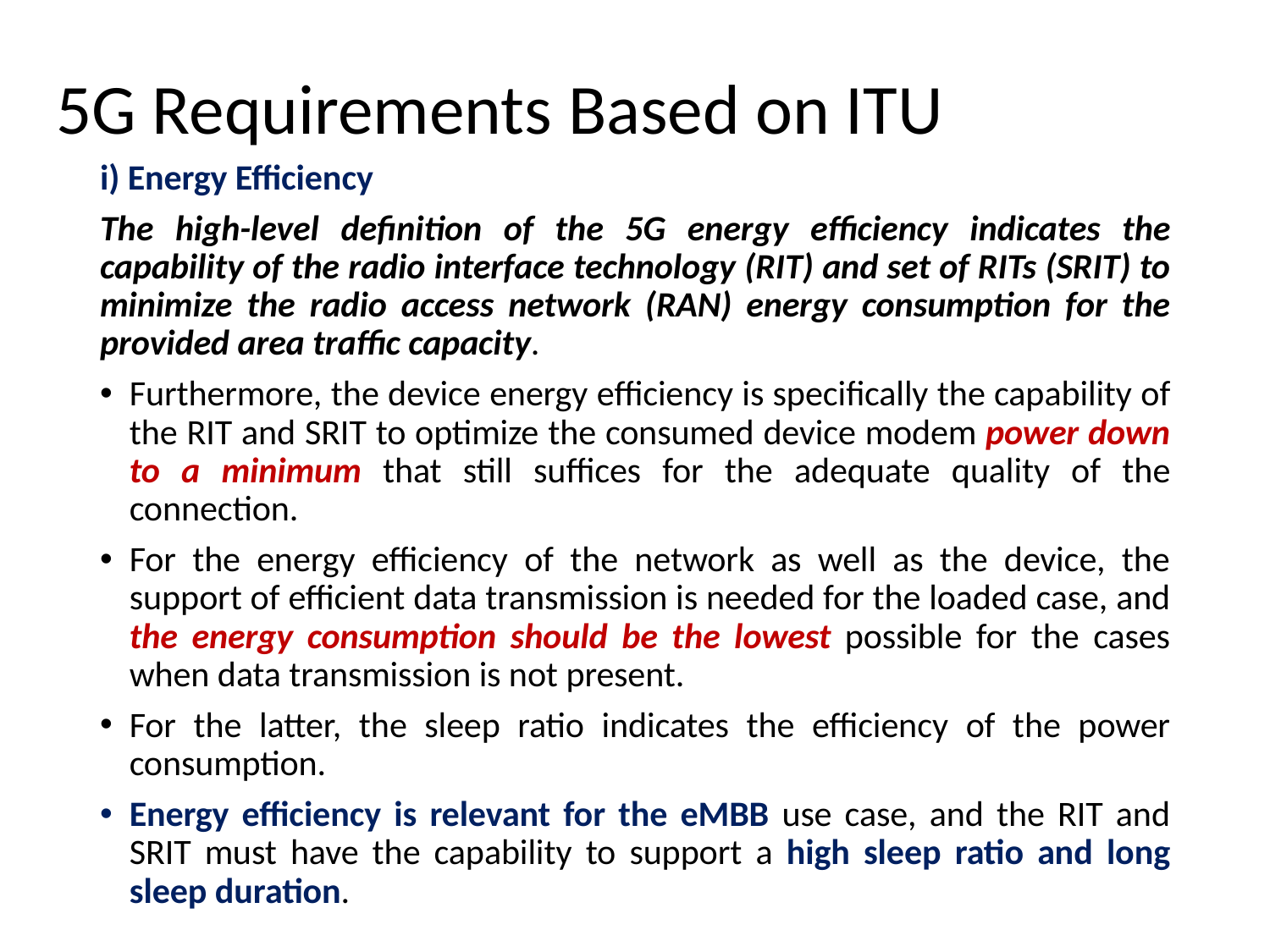

# 5G Requirements Based on ITU
i) Energy Efficiency
The high-level definition of the 5G energy efficiency indicates the capability of the radio interface technology (RIT) and set of RITs (SRIT) to minimize the radio access network (RAN) energy consumption for the provided area traffic capacity.
Furthermore, the device energy efficiency is specifically the capability of the RIT and SRIT to optimize the consumed device modem power down to a minimum that still suffices for the adequate quality of the connection.
For the energy efficiency of the network as well as the device, the support of efficient data transmission is needed for the loaded case, and the energy consumption should be the lowest possible for the cases when data transmission is not present.
For the latter, the sleep ratio indicates the efficiency of the power consumption.
Energy efficiency is relevant for the eMBB use case, and the RIT and SRIT must have the capability to support a high sleep ratio and long sleep duration.